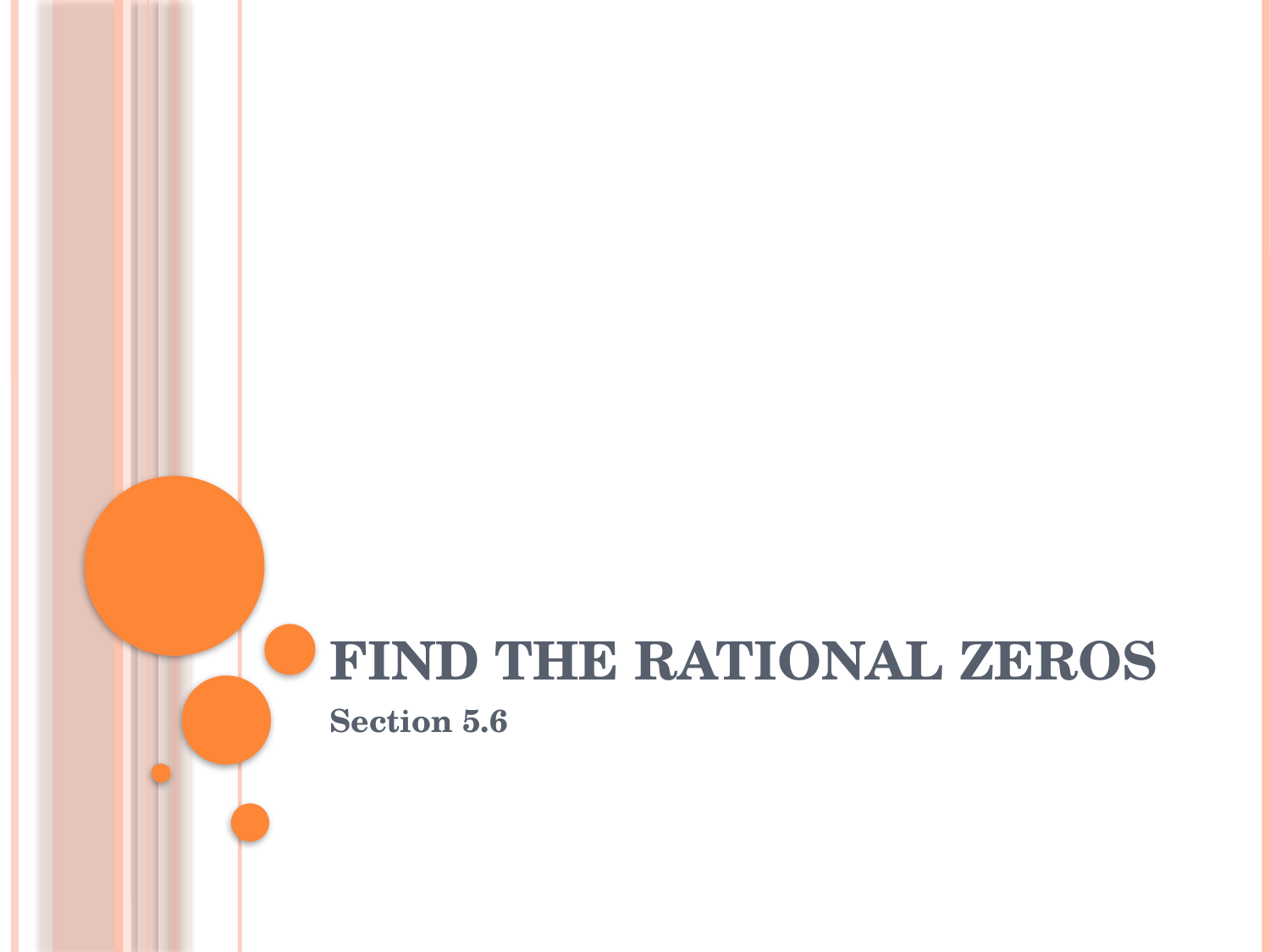

# Find the Rational Zeros
Section 5.6